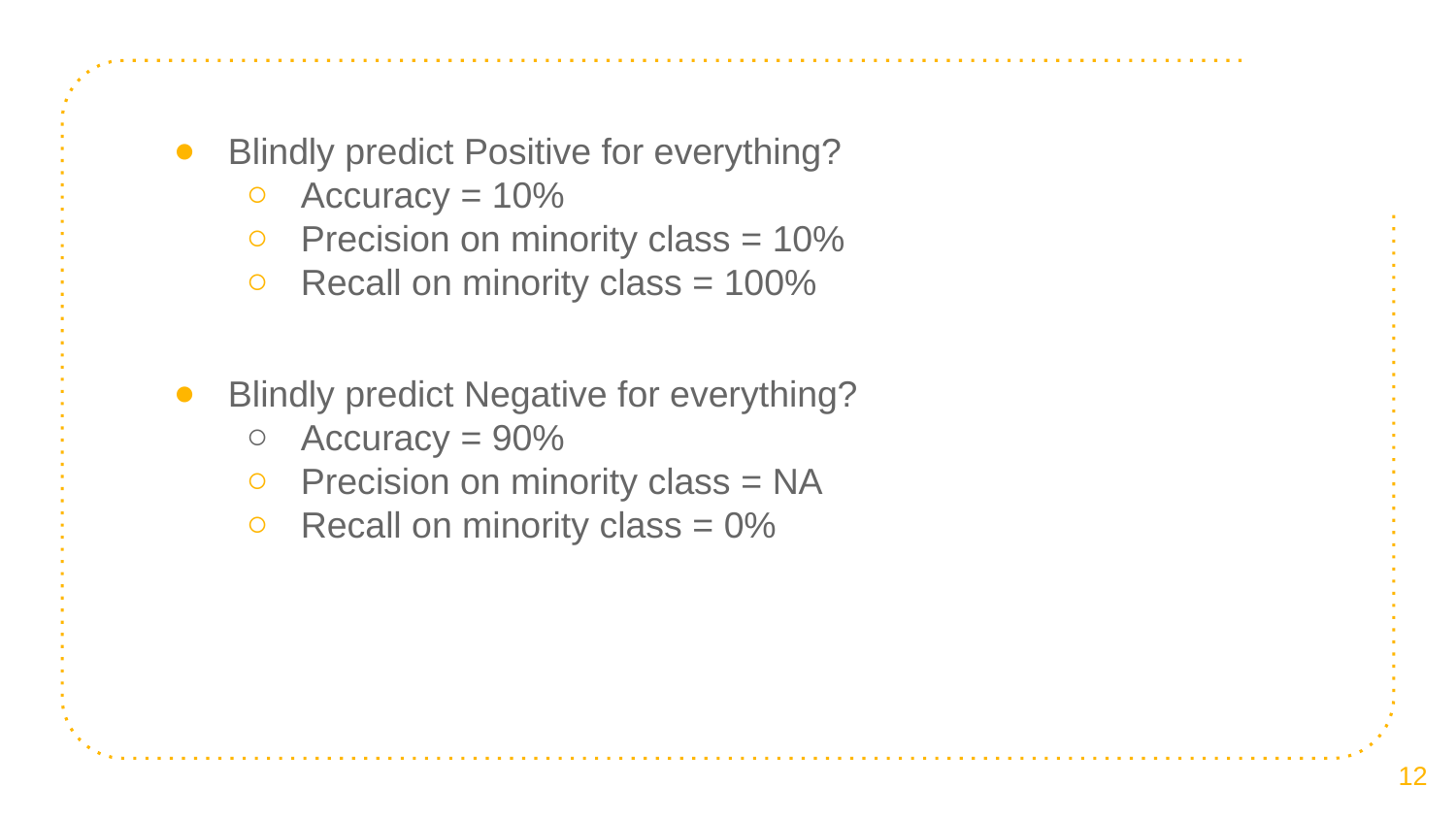

Blindly predict Positive for everything?
Accuracy = 10%
Precision on minority class = 10%
Recall on minority class = 100%

Blindly predict Negative for everything?
Accuracy = 90%
Precision on minority class = NA
Recall on minority class = 0%
12